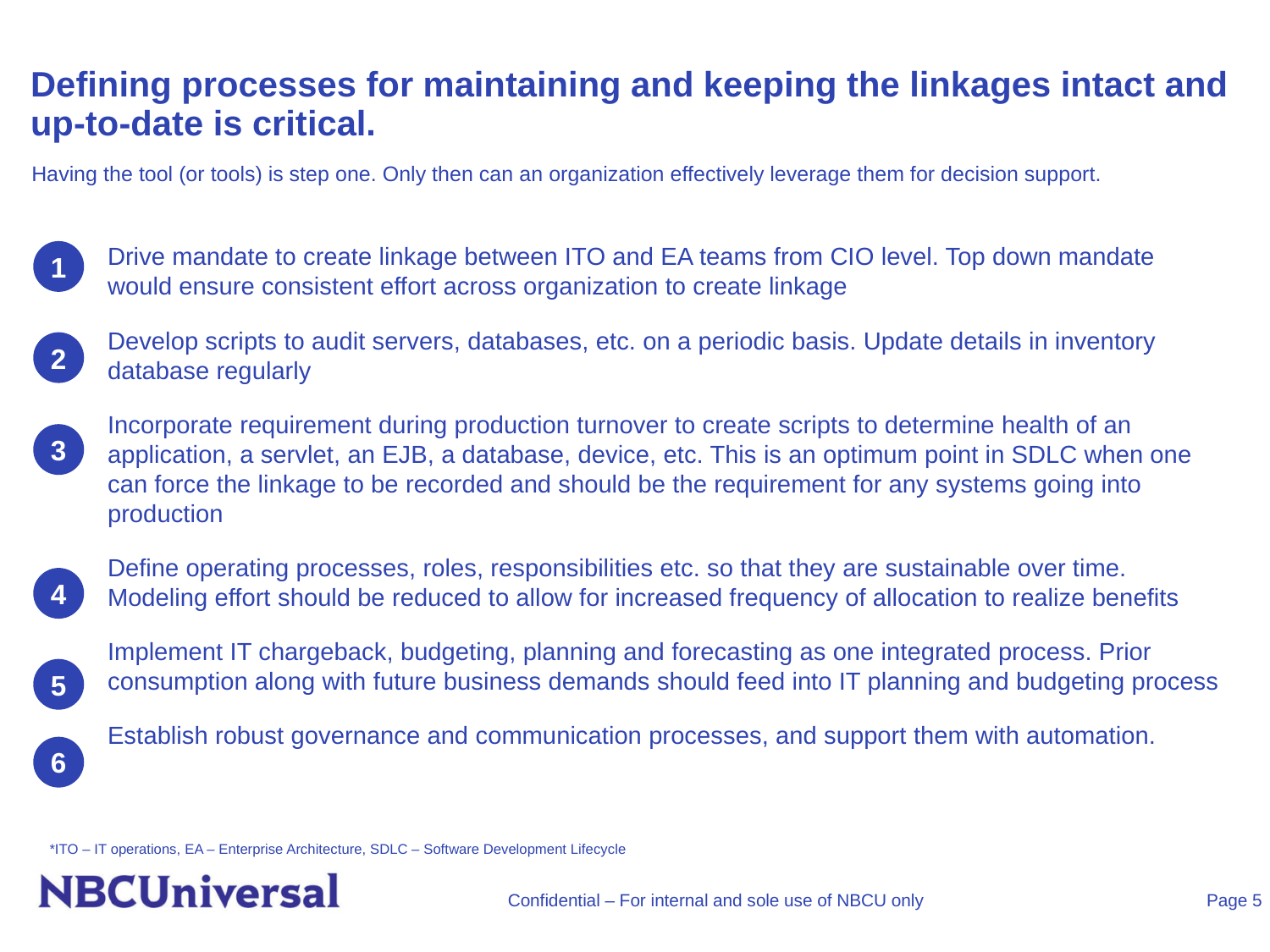

Defining processes for maintaining and keeping the linkages intact and up-to-date is critical.
Having the tool (or tools) is step one. Only then can an organization effectively leverage them for decision support.
Drive mandate to create linkage between ITO and EA teams from CIO level. Top down mandate would ensure consistent effort across organization to create linkage
Develop scripts to audit servers, databases, etc. on a periodic basis. Update details in inventory database regularly
Incorporate requirement during production turnover to create scripts to determine health of an application, a servlet, an EJB, a database, device, etc. This is an optimum point in SDLC when one can force the linkage to be recorded and should be the requirement for any systems going into production
Define operating processes, roles, responsibilities etc. so that they are sustainable over time. Modeling effort should be reduced to allow for increased frequency of allocation to realize benefits
Implement IT chargeback, budgeting, planning and forecasting as one integrated process. Prior consumption along with future business demands should feed into IT planning and budgeting process
Establish robust governance and communication processes, and support them with automation.

1
2
3
4
5
6

*ITO – IT operations, EA – Enterprise Architecture, SDLC – Software Development Lifecycle